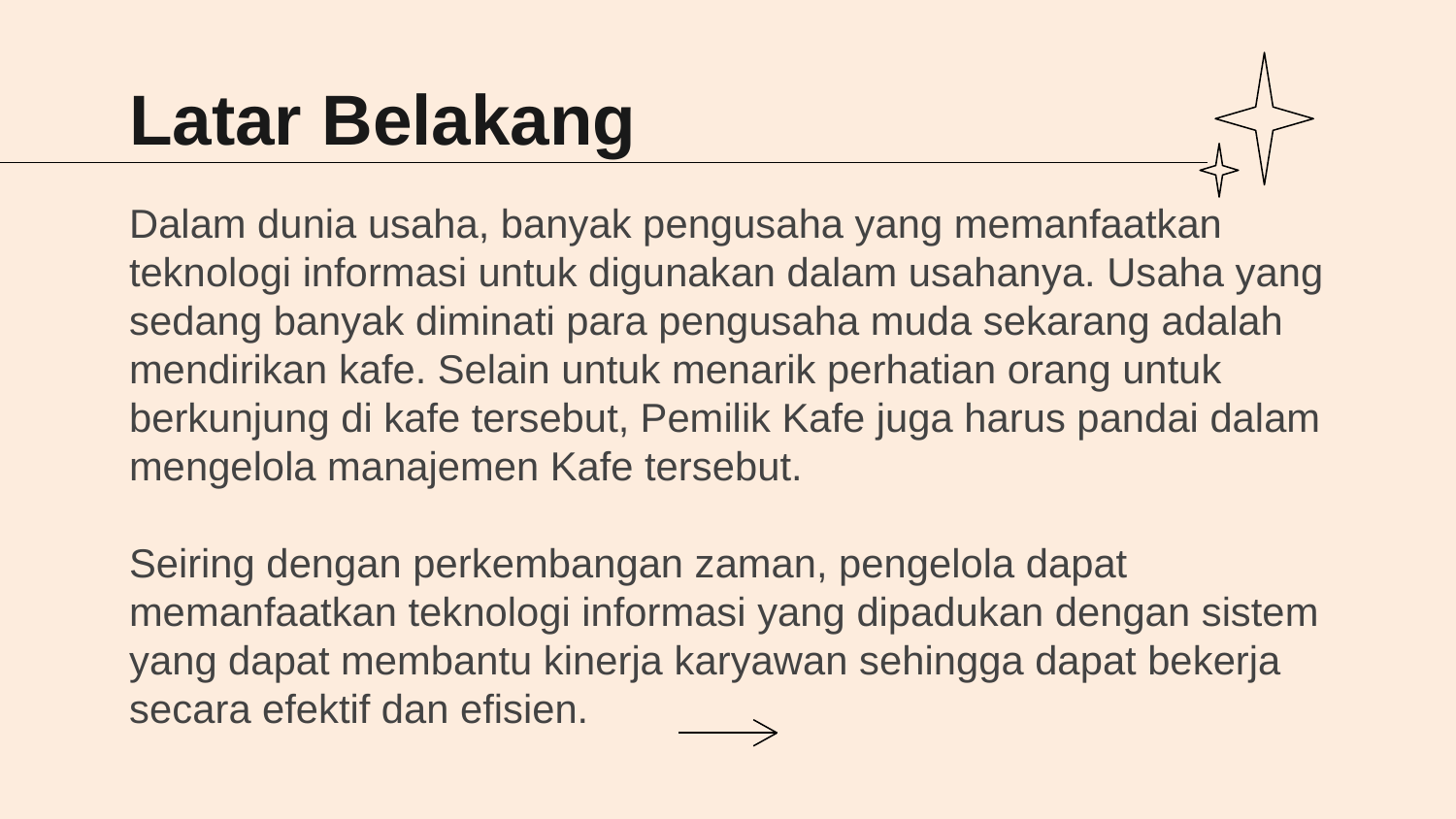

# Latar Belakang

Dalam dunia usaha, banyak pengusaha yang memanfaatkan teknologi informasi untuk digunakan dalam usahanya. Usaha yang sedang banyak diminati para pengusaha muda sekarang adalah mendirikan kafe. Selain untuk menarik perhatian orang untuk berkunjung di kafe tersebut, Pemilik Kafe juga harus pandai dalam mengelola manajemen Kafe tersebut.

Seiring dengan perkembangan zaman, pengelola dapat memanfaatkan teknologi informasi yang dipadukan dengan sistem yang dapat membantu kinerja karyawan sehingga dapat bekerja secara efektif dan efisien.